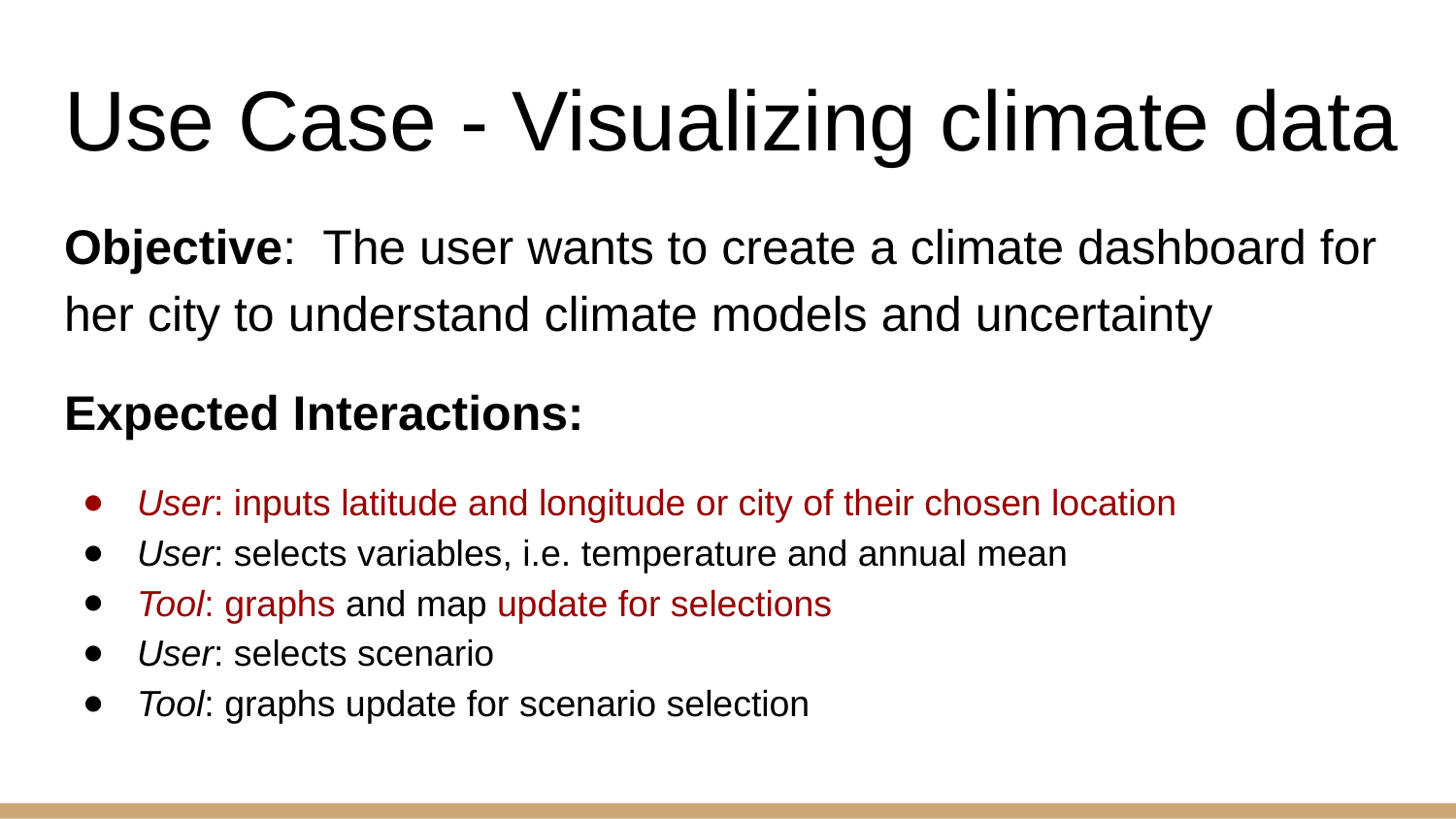

# Use Case - Visualizing climate data
Objective:  The user wants to create a climate dashboard for her city to understand climate models and uncertainty
Expected Interactions:
User: inputs latitude and longitude or city of their chosen location
User: selects variables, i.e. temperature and annual mean
Tool: graphs and map update for selections
User: selects scenario
Tool: graphs update for scenario selection